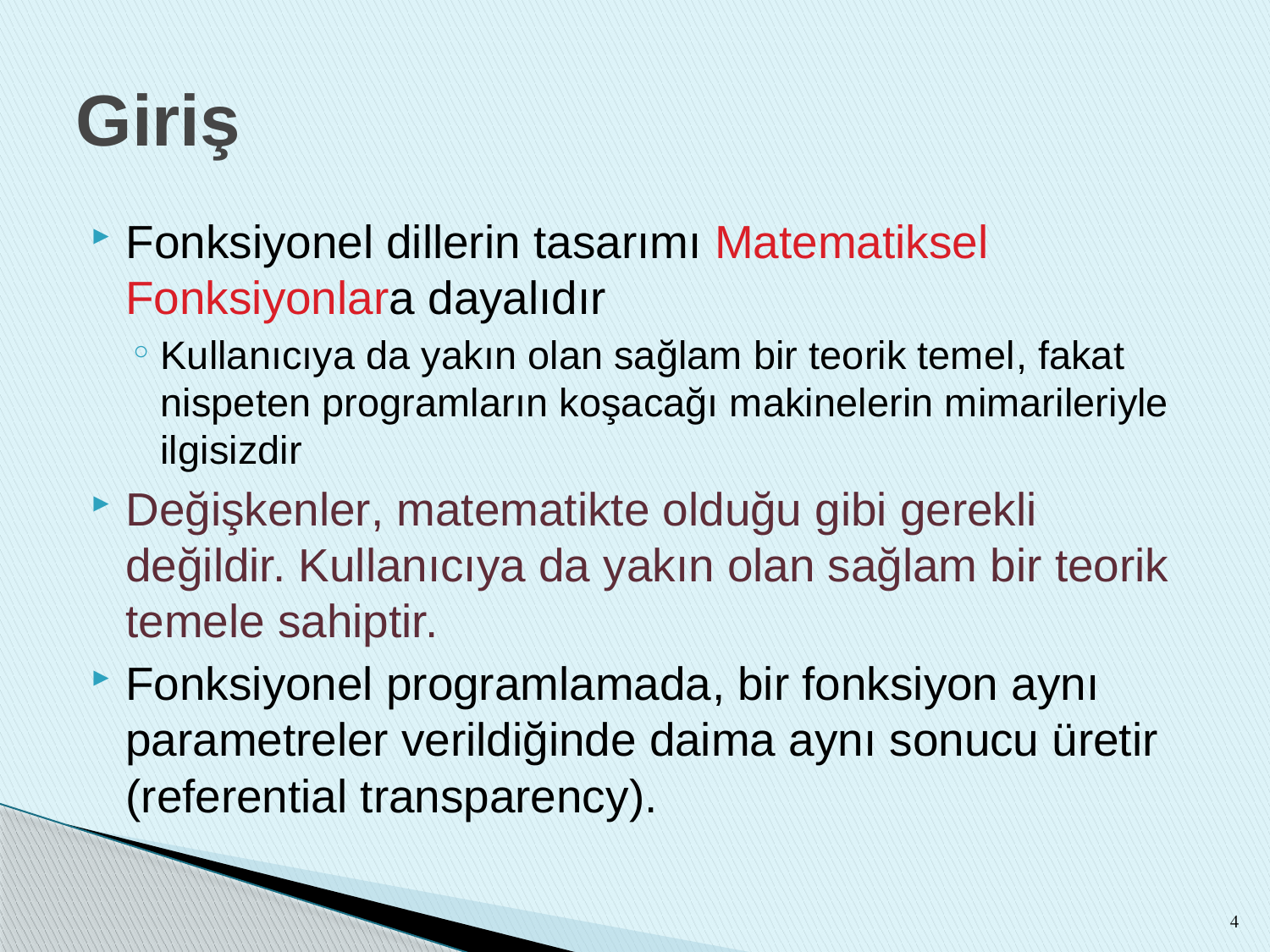

# Giriş
Fonksiyonel dillerin tasarımı Matematiksel Fonksiyonlara dayalıdır
Kullanıcıya da yakın olan sağlam bir teorik temel, fakat nispeten programların koşacağı makinelerin mimarileriyle ilgisizdir
Değişkenler, matematikte olduğu gibi gerekli değildir. Kullanıcıya da yakın olan sağlam bir teorik temele sahiptir.
Fonksiyonel programlamada, bir fonksiyon aynı parametreler verildiğinde daima aynı sonucu üretir (referential transparency).

4